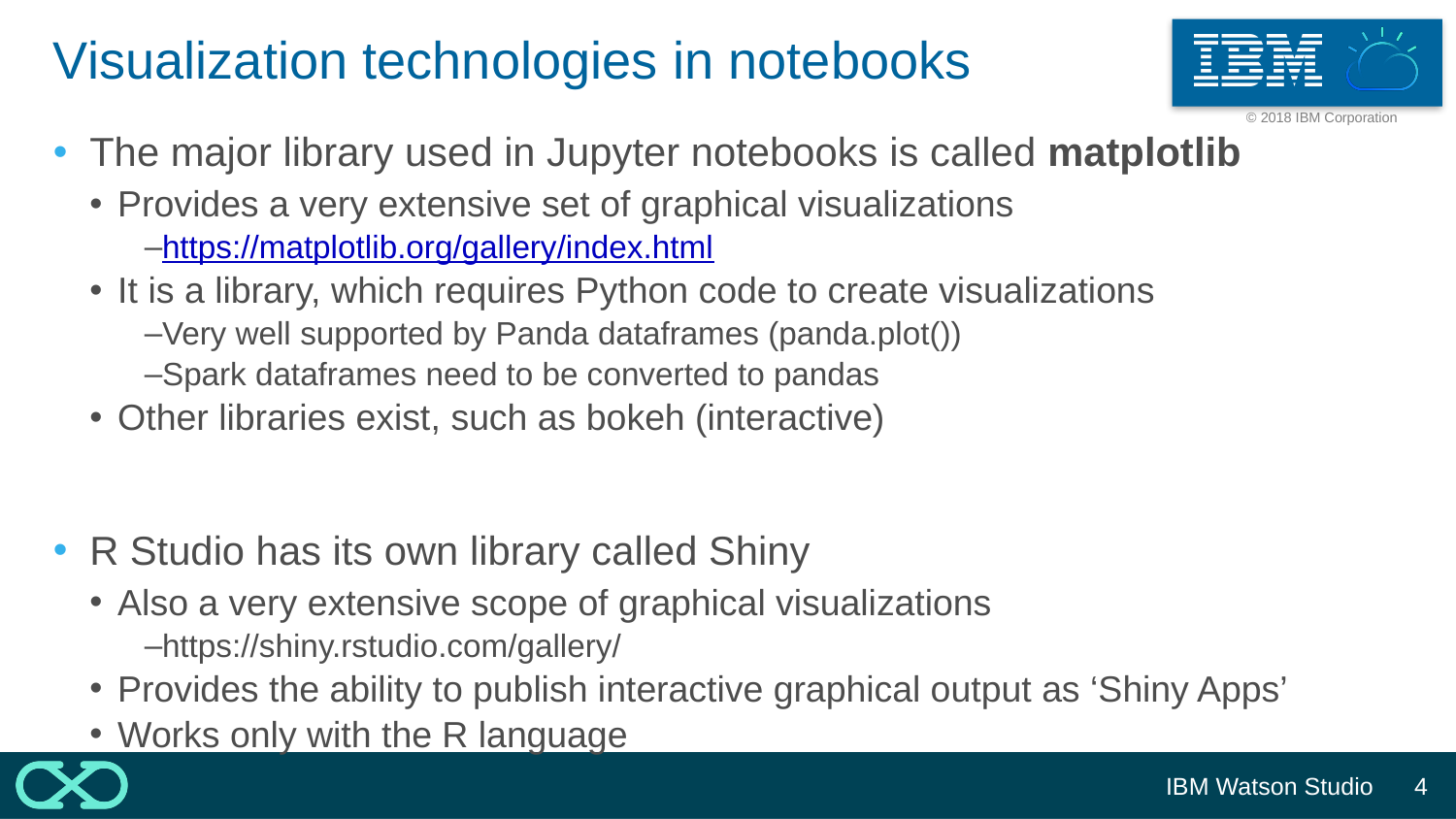

# Visualization technologies in notebooks
The major library used in Jupyter notebooks is called matplotlib
Provides a very extensive set of graphical visualizations
https://matplotlib.org/gallery/index.html
It is a library, which requires Python code to create visualizations
Very well supported by Panda dataframes (panda.plot())
Spark dataframes need to be converted to pandas
Other libraries exist, such as bokeh (interactive)

R Studio has its own library called Shiny
Also a very extensive scope of graphical visualizations
https://shiny.rstudio.com/gallery/
Provides the ability to publish interactive graphical output as ‘Shiny Apps’
Works only with the R language